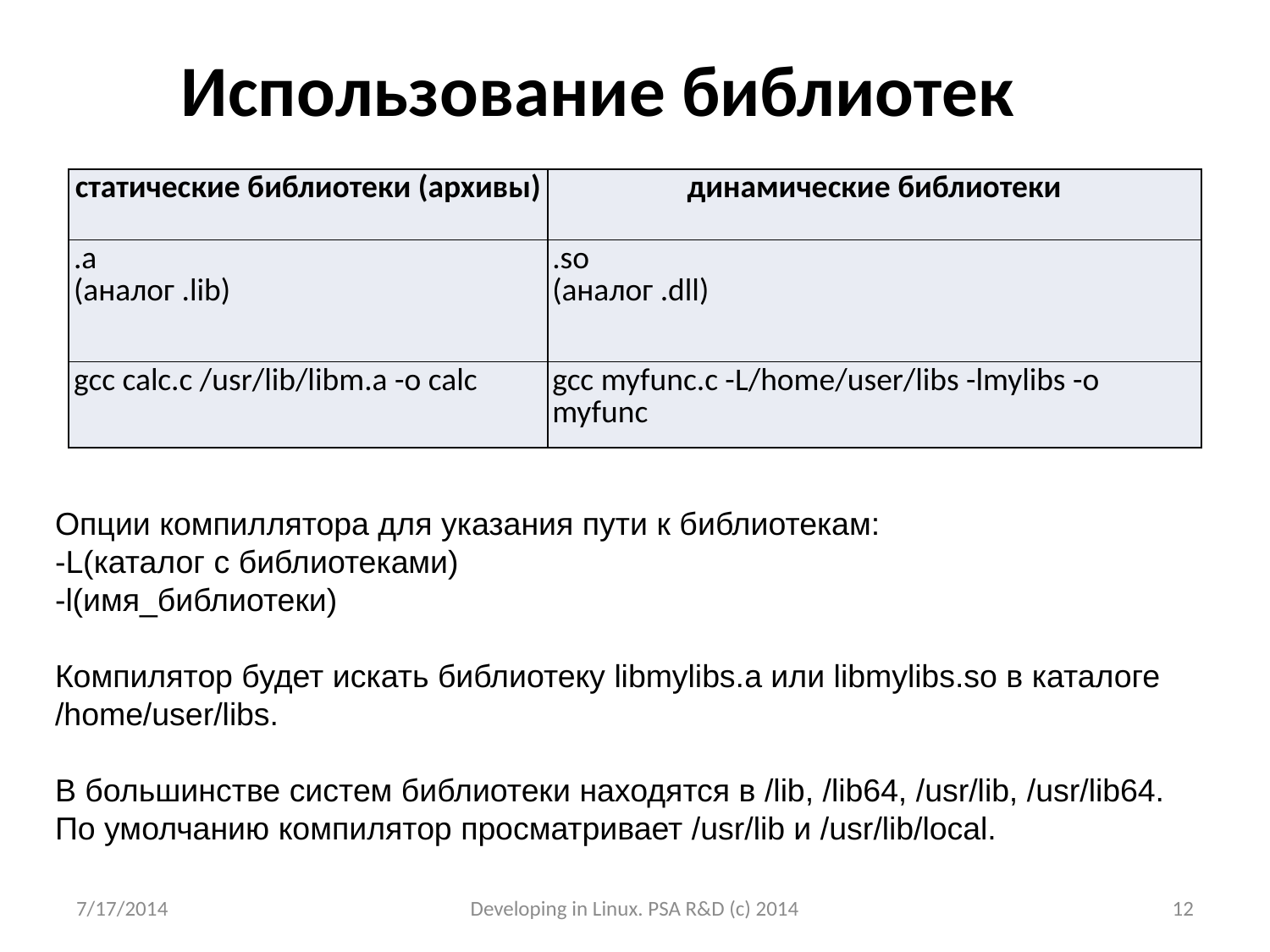

# Использование библиотек
| статические библиотеки (архивы) | динамические библиотеки |
| --- | --- |
| .a (аналог .lib) | .so (аналог .dll) |
| gcc calc.c /usr/lib/libm.a -o calc | gcc myfunc.c -L/home/user/libs -lmylibs -o myfunc |
Опции компиллятора для указания пути к библиотекам:
-L(каталог с библиотеками)
-l(имя_библиотеки)

Компилятор будет искать библиотеку libmylibs.a или libmylibs.so в каталоге /home/user/libs.

В большинстве систем библиотеки находятся в /lib, /lib64, /usr/lib, /usr/lib64.
По умолчанию компилятор просматривает /usr/lib и /usr/lib/local.
7/17/2014
Developing in Linux. PSA R&D (c) 2014
12